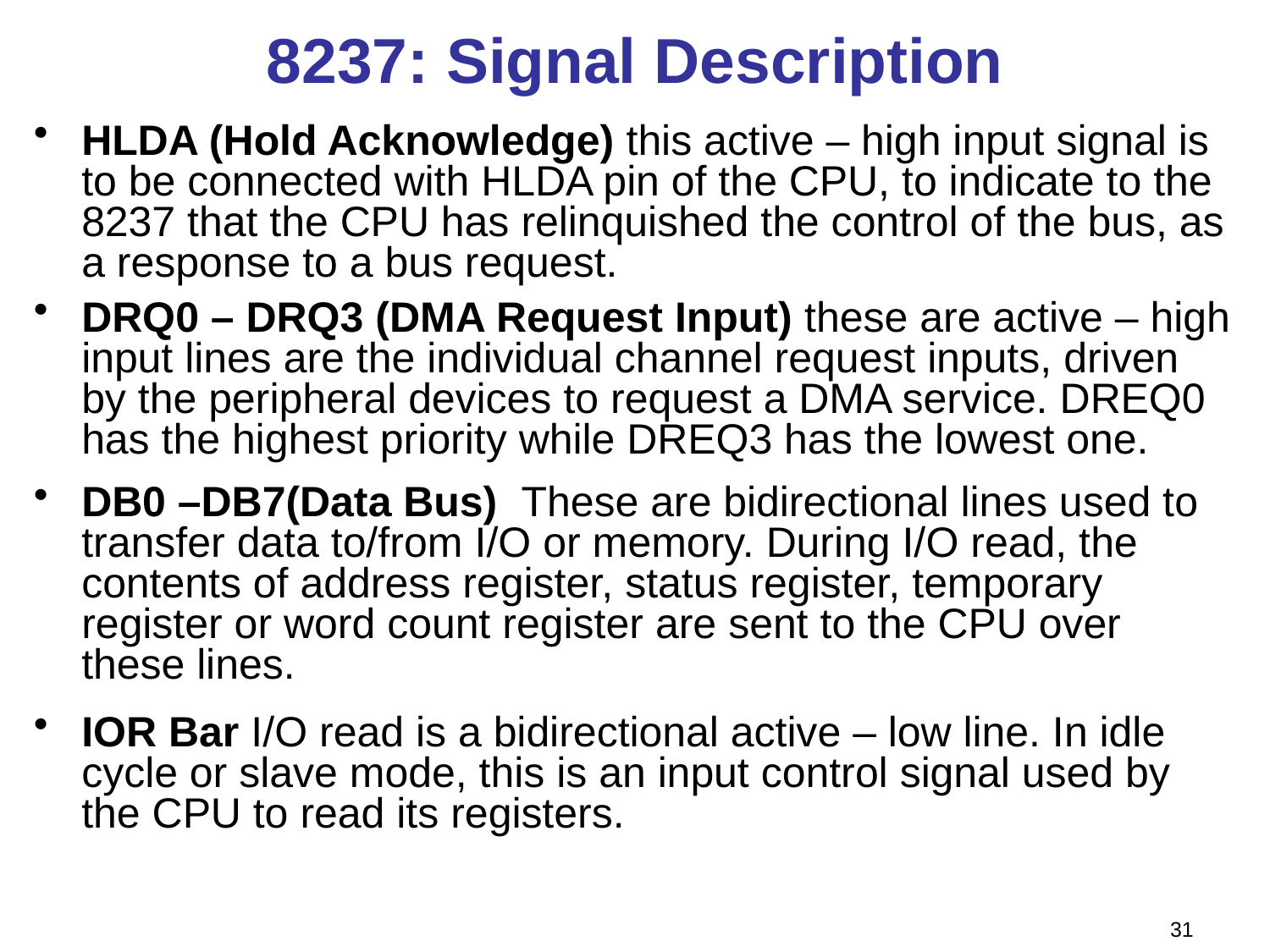

# 8237: Signal Description
HLDA (Hold Acknowledge) this active – high input signal is to be connected with HLDA pin of the CPU, to indicate to the 8237 that the CPU has relinquished the control of the bus, as a response to a bus request.

DRQ0 – DRQ3 (DMA Request Input) these are active – high input lines are the individual channel request inputs, driven by the peripheral devices to request a DMA service. DREQ0 has the highest priority while DREQ3 has the lowest one.

DB0 –DB7(Data Bus)  These are bidirectional lines used to  transfer data to/from I/O or memory. During I/O read, the contents of address register, status register, temporary register or word count register are sent to the CPU over these lines.

IOR Bar I/O read is a bidirectional active – low line. In idle cycle or slave mode, this is an input control signal used by the CPU to read its registers.
31